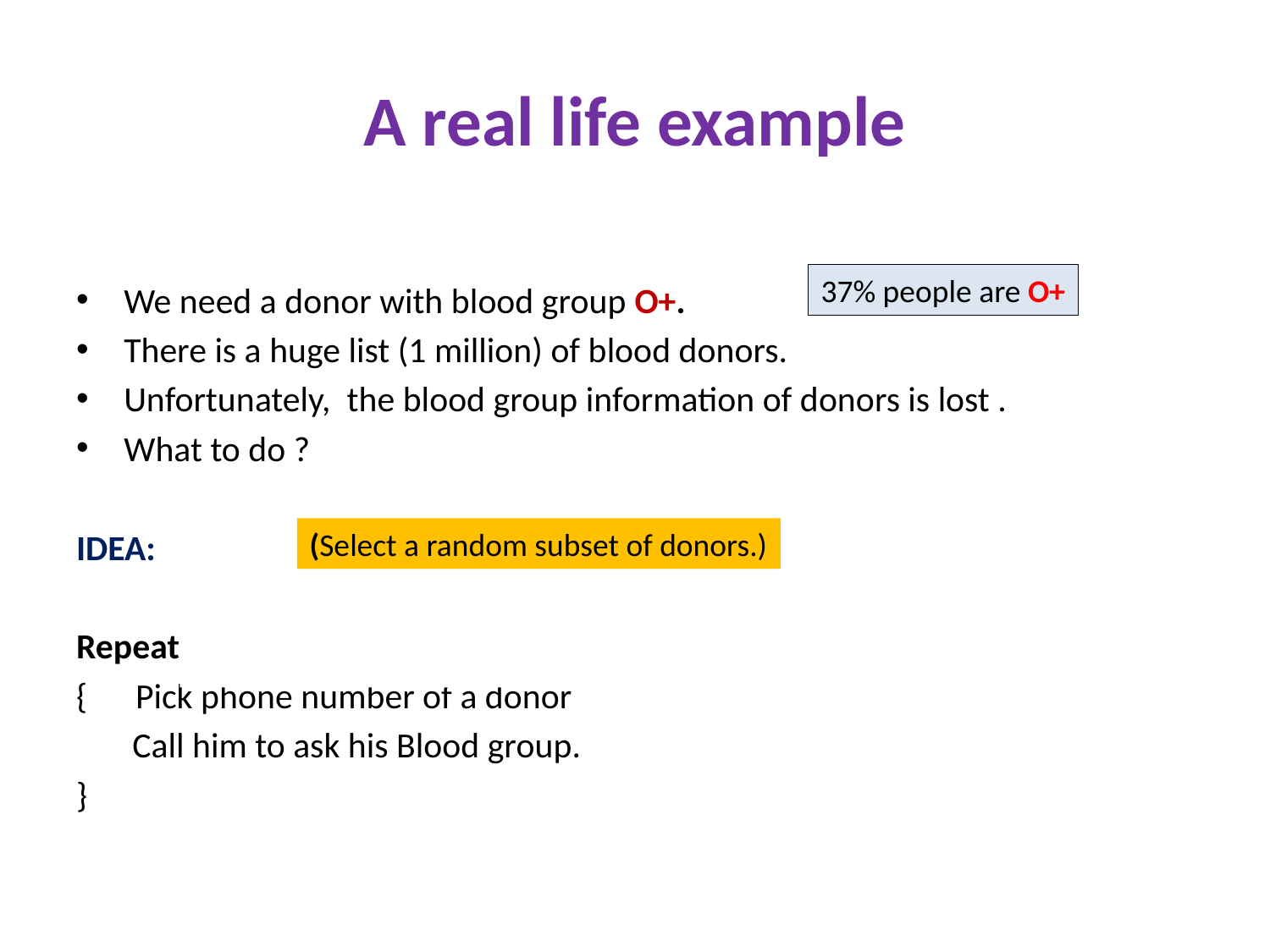

# A real life example

We need a donor with blood group O+.
There is a huge list (1 million) of blood donors.
Unfortunately,  the blood group information of donors is lost .
What to do ?

IDEA:

Repeat until we get a donor of blood group O+.
{      Pick phone number of a donor randomly uniformly
       Call him to ask his Blood group.
}
37% people are O+
(Select a random subset of donors.)